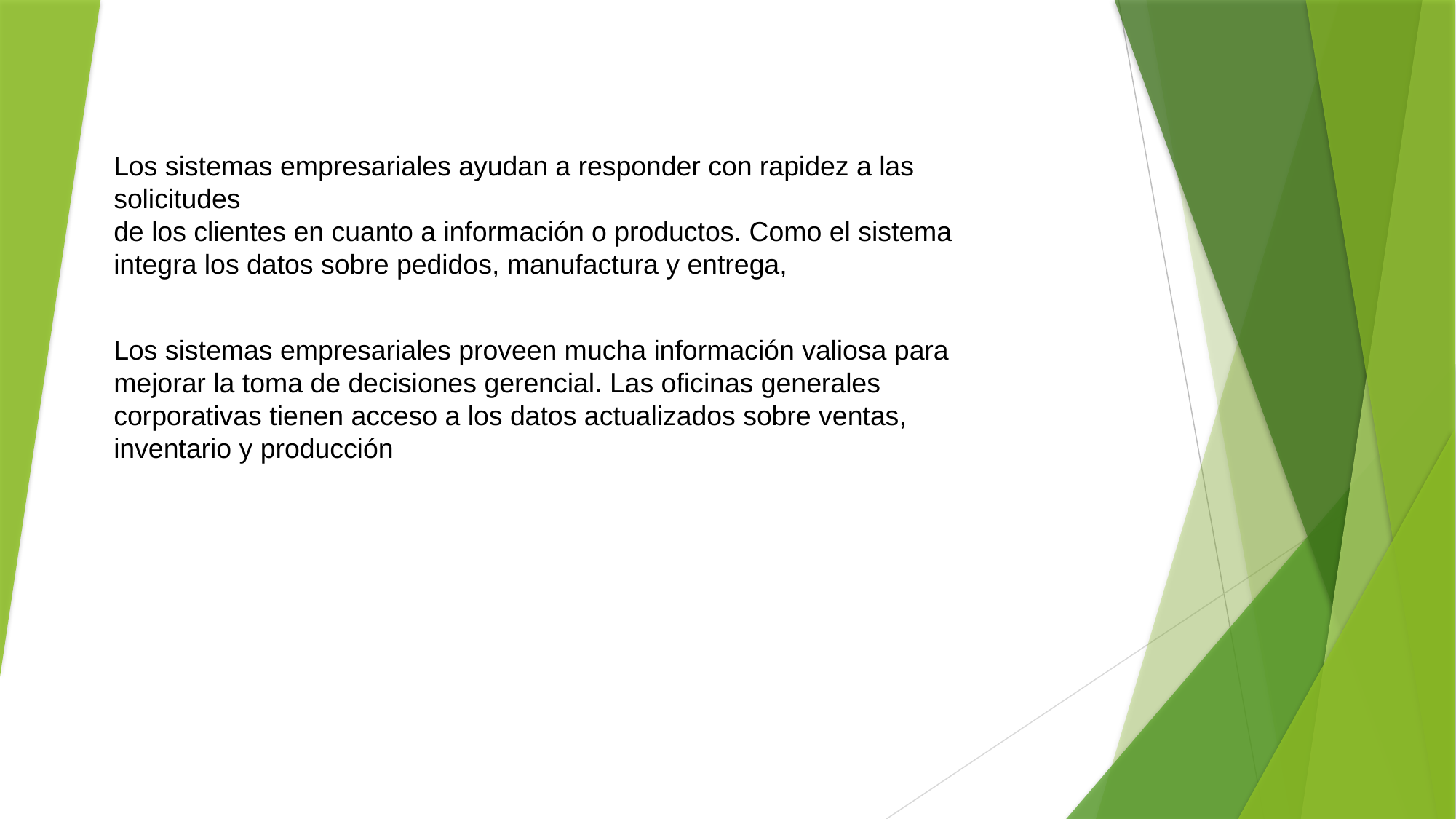

Los sistemas empresariales ayudan a responder con rapidez a las solicitudes
de los clientes en cuanto a información o productos. Como el sistema integra los datos sobre pedidos, manufactura y entrega,
Los sistemas empresariales proveen mucha información valiosa para mejorar la toma de decisiones gerencial. Las oficinas generales corporativas tienen acceso a los datos actualizados sobre ventas, inventario y producción